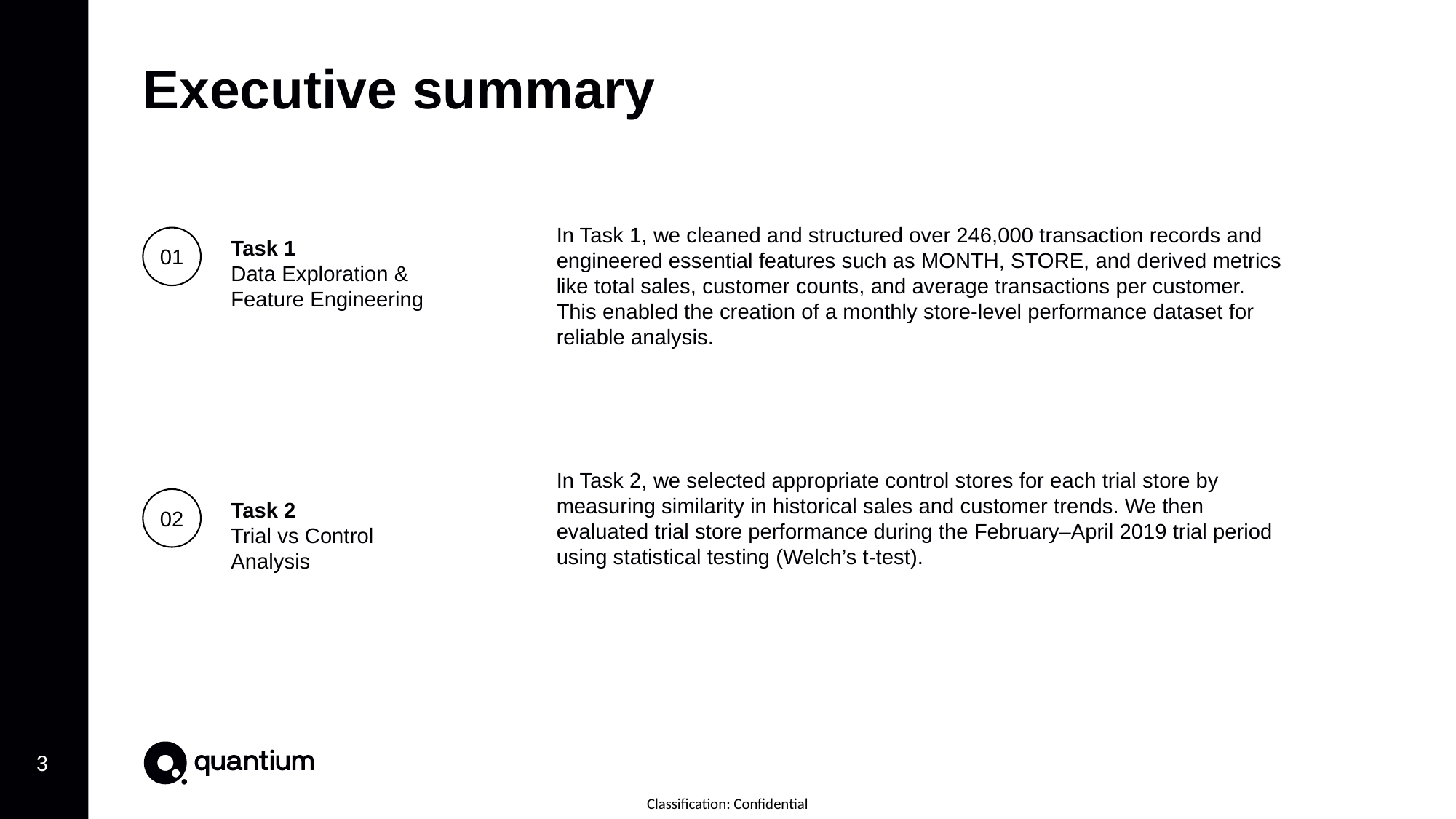

Executive summary
In Task 1, we cleaned and structured over 246,000 transaction records and engineered essential features such as MONTH, STORE, and derived metrics like total sales, customer counts, and average transactions per customer. This enabled the creation of a monthly store-level performance dataset for reliable analysis.
01
Task 1
Data Exploration & Feature Engineering
In Task 2, we selected appropriate control stores for each trial store by measuring similarity in historical sales and customer trends. We then evaluated trial store performance during the February–April 2019 trial period using statistical testing (Welch’s t-test).
02
Task 2
Trial vs Control Analysis